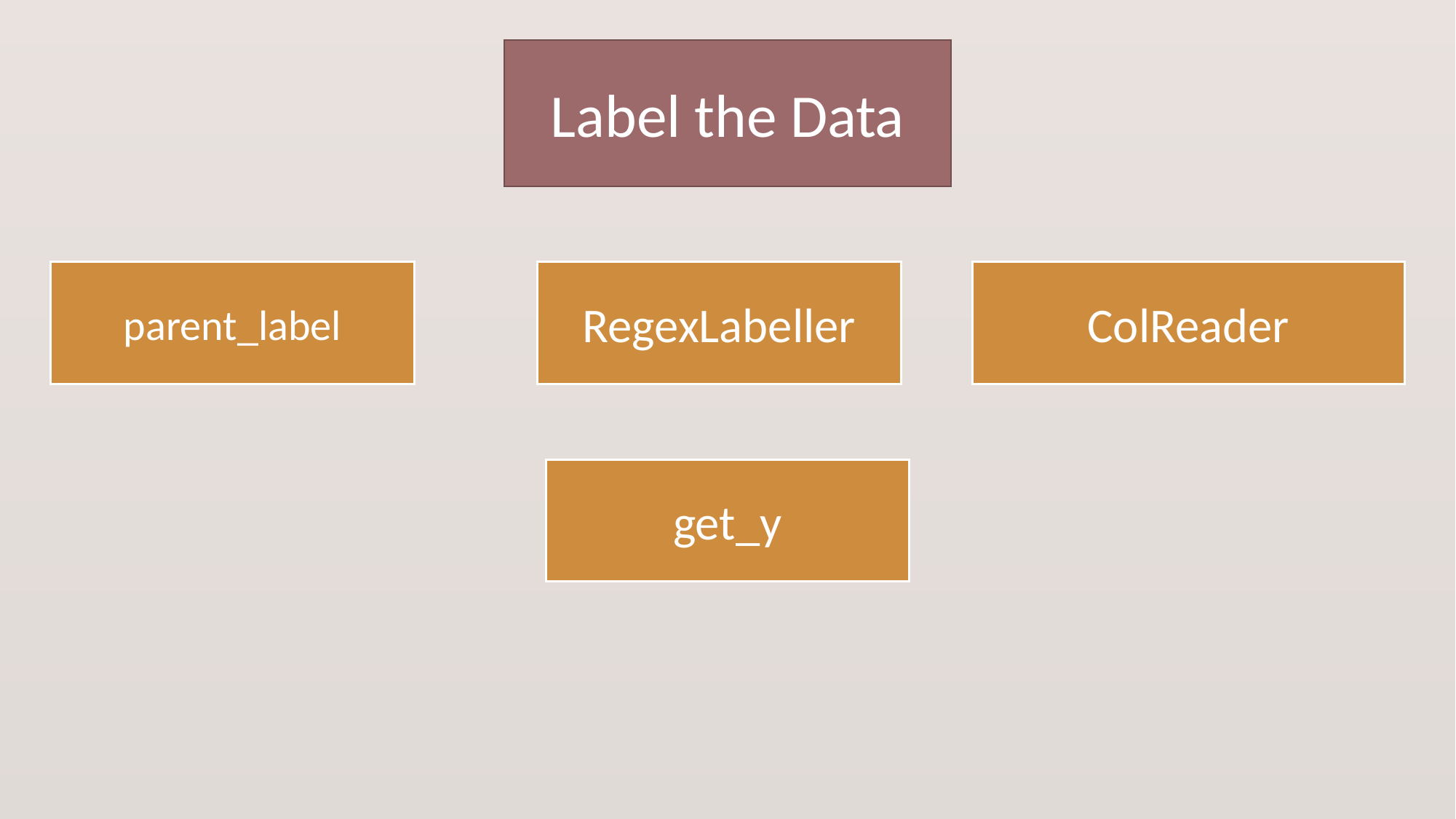

Label the Data
parent_label
RegexLabeller
ColReader
get_y